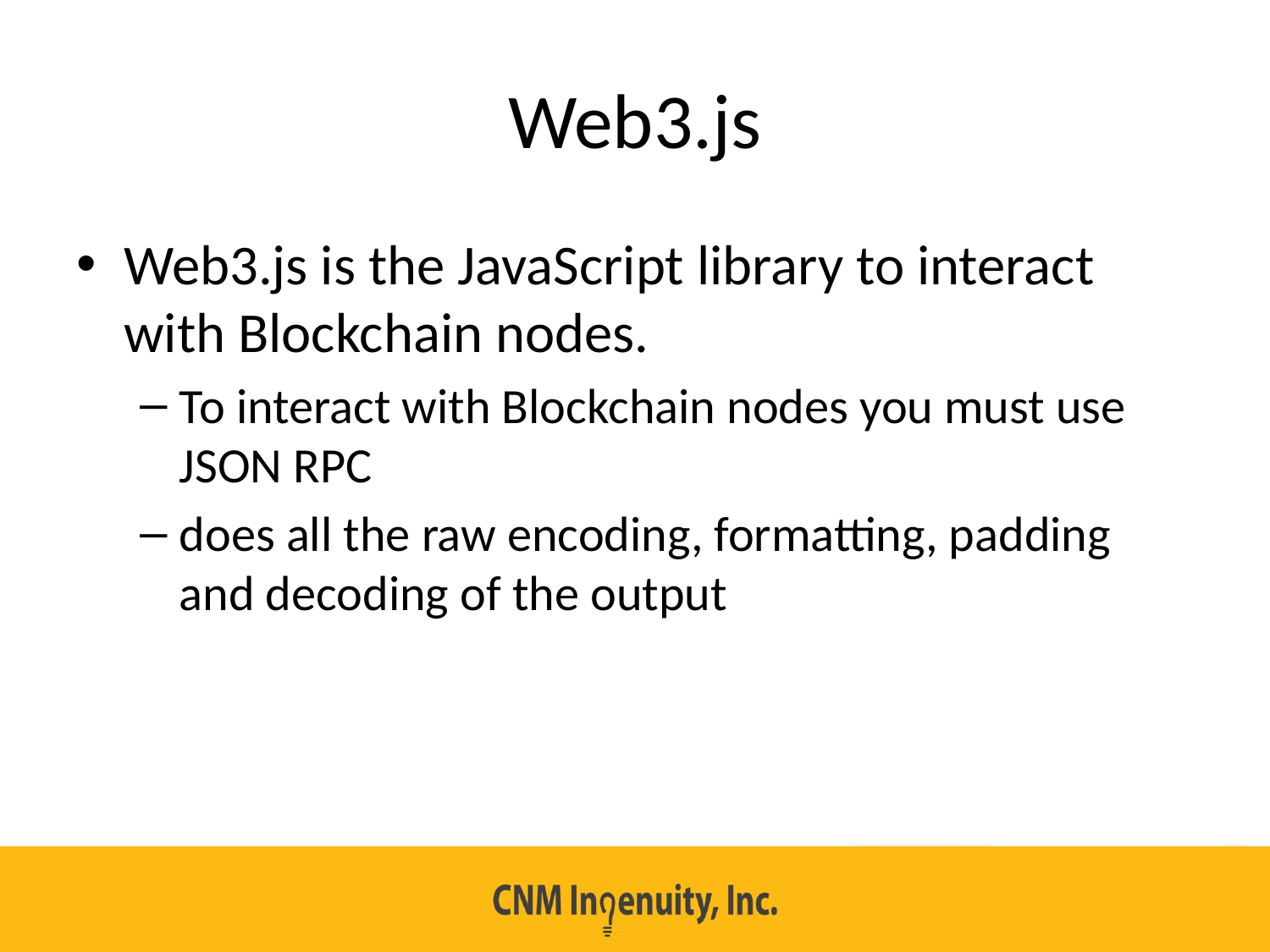

# Web3.js
Web3.js is the JavaScript library to interact with Blockchain nodes.
To interact with Blockchain nodes you must use JSON RPC
does all the raw encoding, formatting, padding and decoding of the output